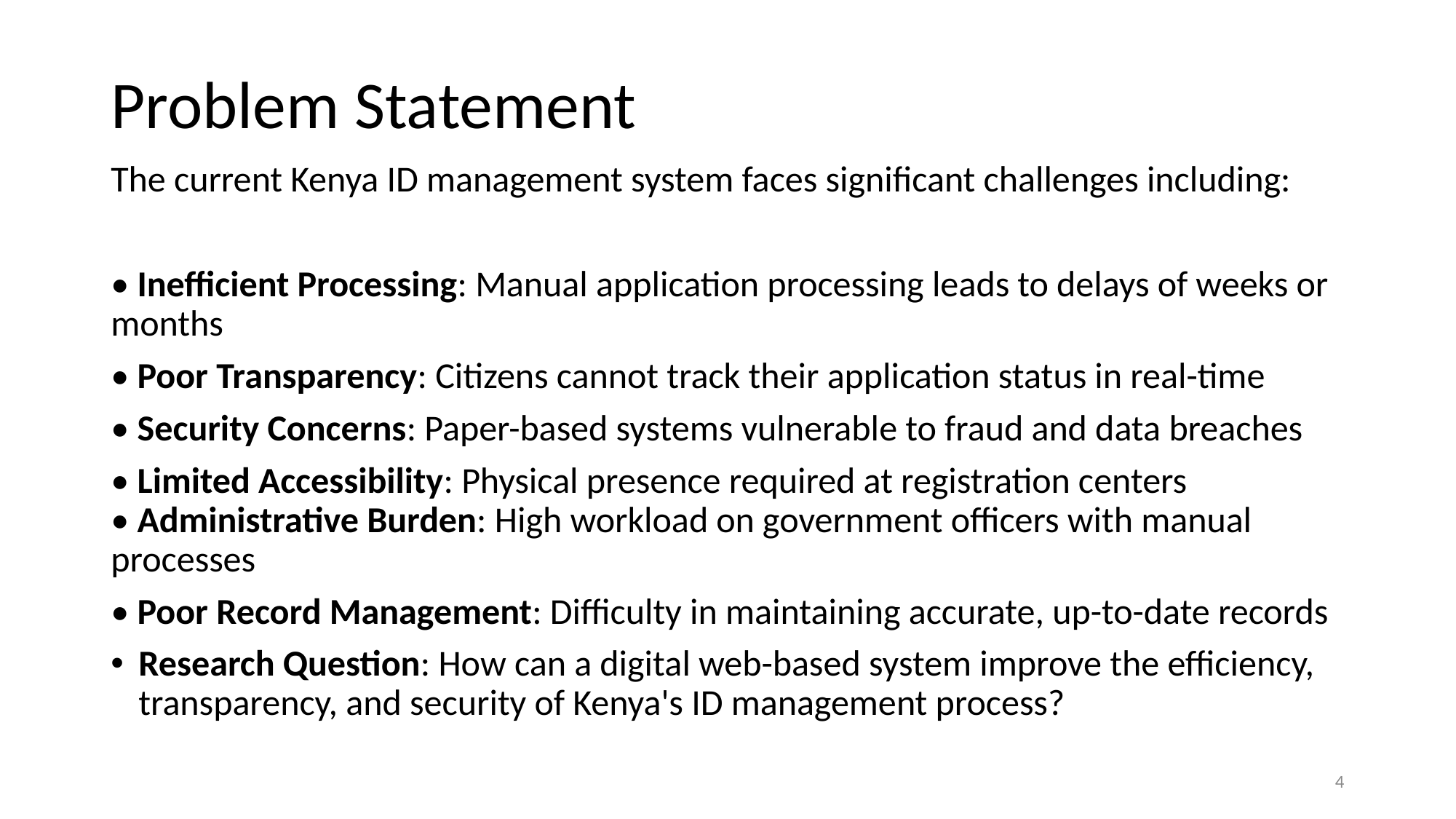

# Problem Statement
The current Kenya ID management system faces significant challenges including:

• Inefficient Processing: Manual application processing leads to delays of weeks or months
• Poor Transparency: Citizens cannot track their application status in real-time
• Security Concerns: Paper-based systems vulnerable to fraud and data breaches
• Limited Accessibility: Physical presence required at registration centers • Administrative Burden: High workload on government officers with manual processes
• Poor Record Management: Difficulty in maintaining accurate, up-to-date records
Research Question: How can a digital web-based system improve the efficiency, transparency, and security of Kenya's ID management process?
4